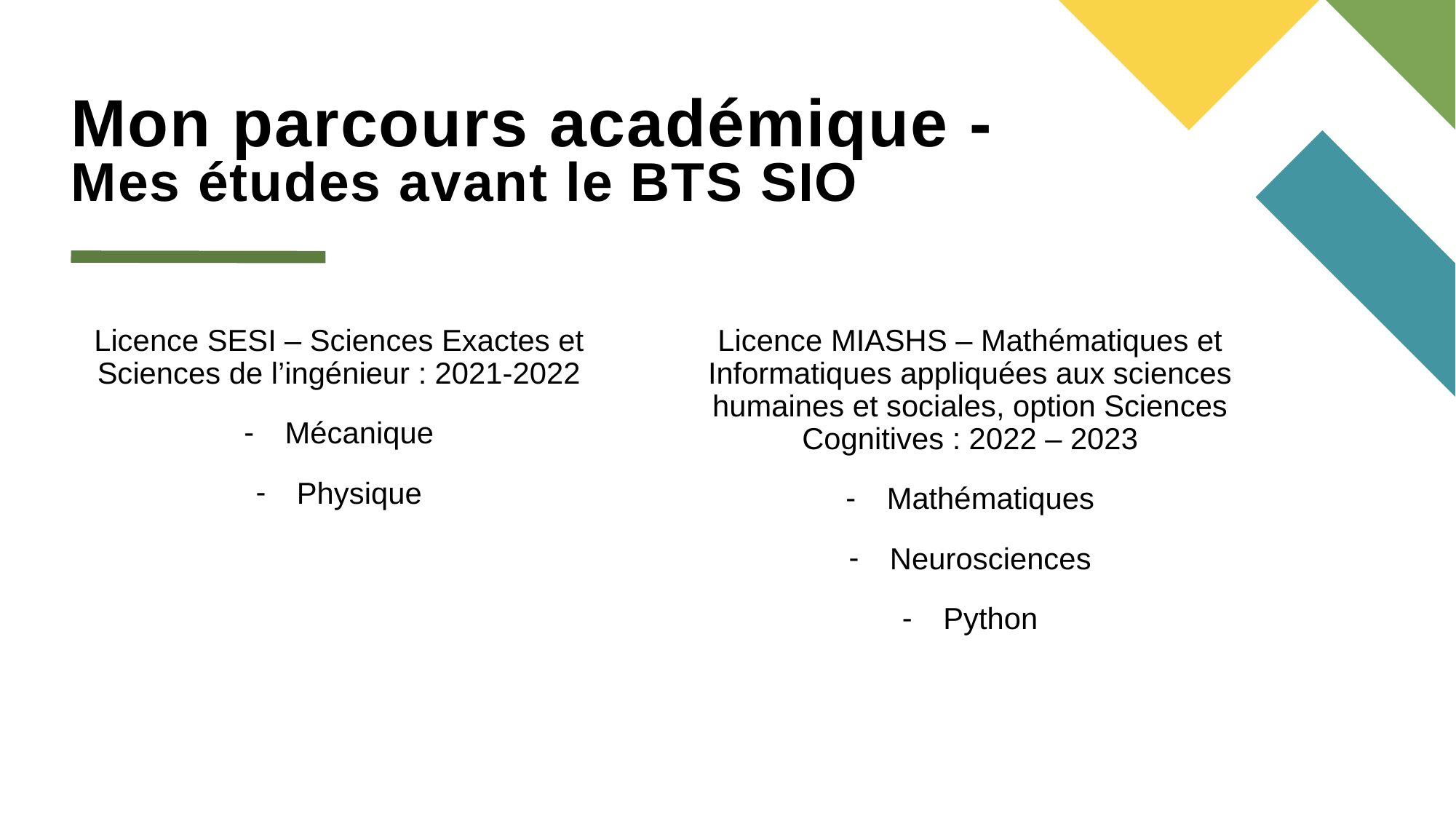

# Mon parcours académique - Mes études avant le BTS SIO
Licence SESI – Sciences Exactes et Sciences de l’ingénieur : 2021-2022
Mécanique
Physique

Licence MIASHS – Mathématiques et Informatiques appliquées aux sciences humaines et sociales, option Sciences Cognitives : 2022 – 2023
Mathématiques
Neurosciences
Python